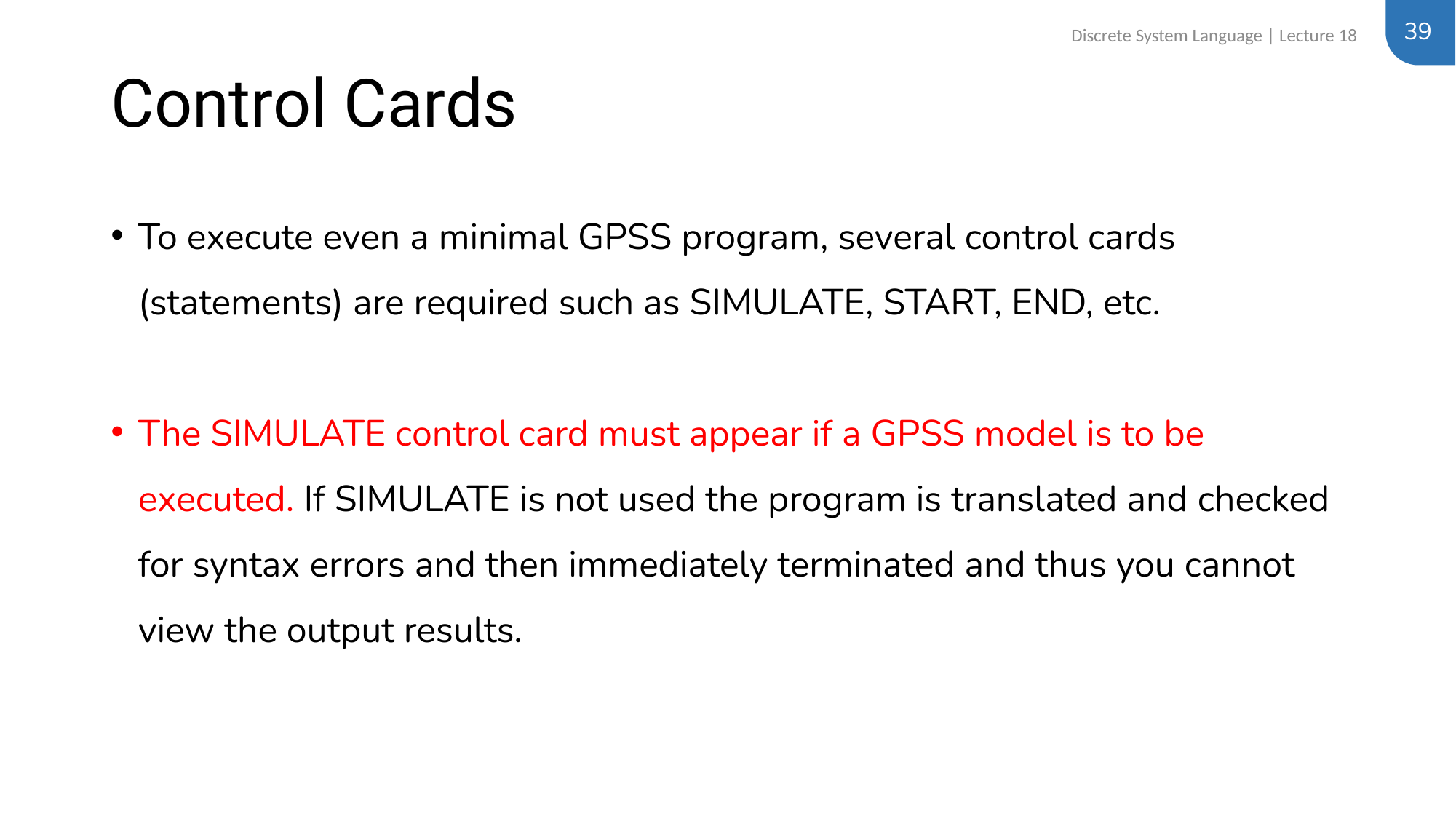

39
Discrete System Language | Lecture 18
# Control Cards
To execute even a minimal GPSS program, several control cards (statements) are required such as SIMULATE, START, END, etc.

The SIMULATE control card must appear if a GPSS model is to be executed. If SIMULATE is not used the program is translated and checked for syntax errors and then immediately terminated and thus you cannot view the output results.